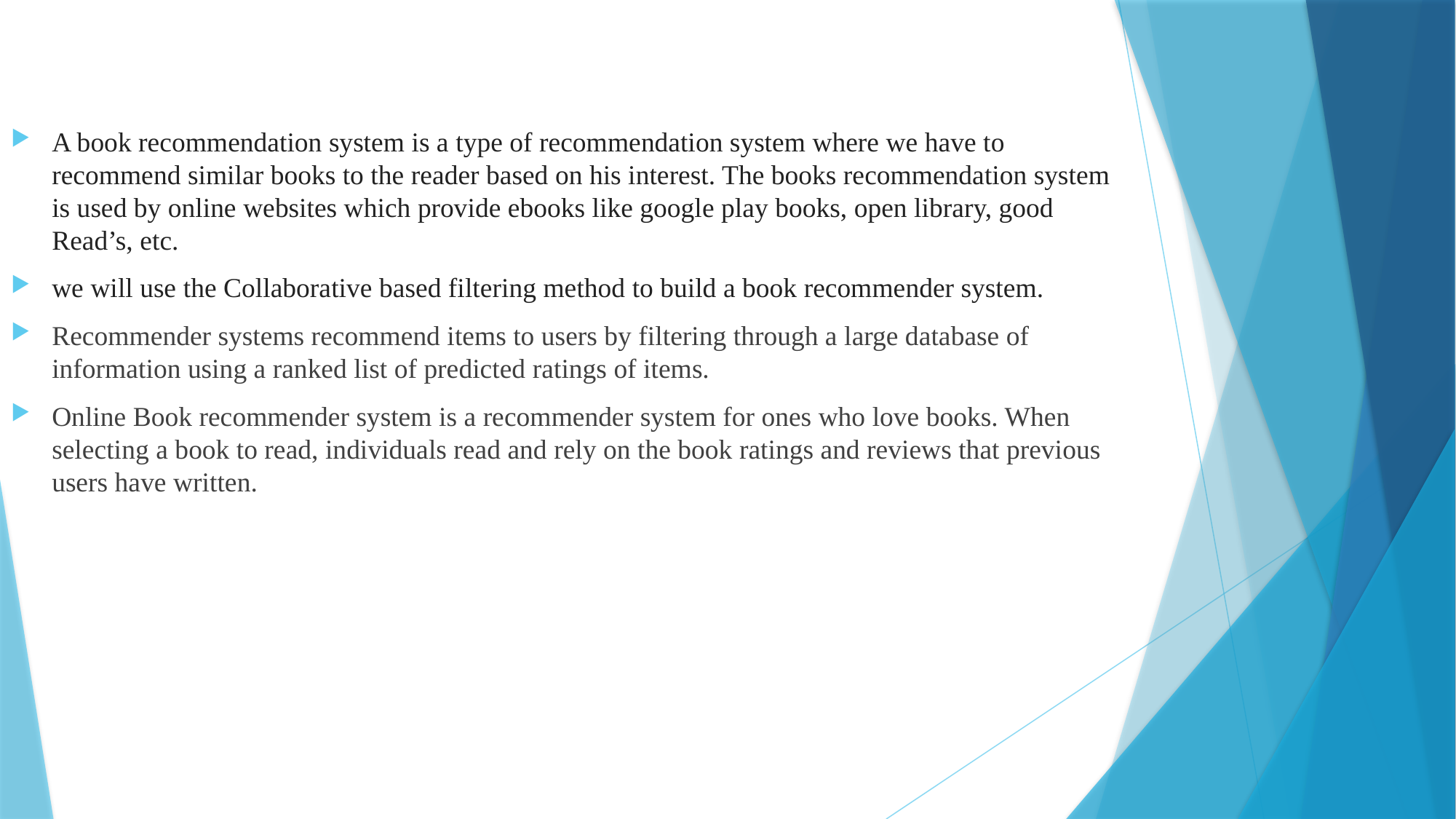

A book recommendation system is a type of recommendation system where we have to recommend similar books to the reader based on his interest. The books recommendation system is used by online websites which provide ebooks like google play books, open library, good Read’s, etc.
we will use the Collaborative based filtering method to build a book recommender system.
Recommender systems recommend items to users by filtering through a large database of information using a ranked list of predicted ratings of items.
Online Book recommender system is a recommender system for ones who love books. When selecting a book to read, individuals read and rely on the book ratings and reviews that previous users have written.